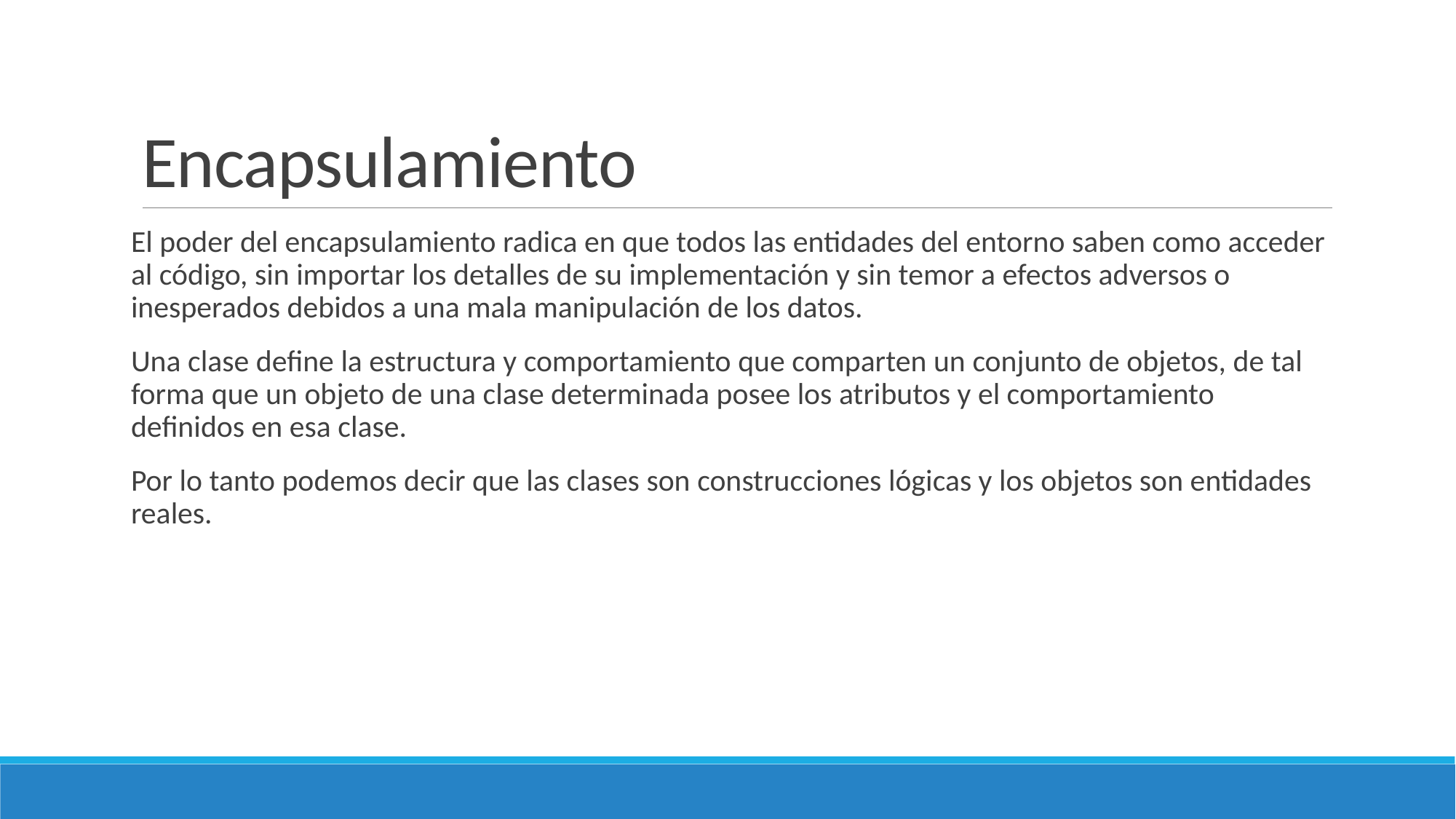

# Encapsulamiento
El poder del encapsulamiento radica en que todos las entidades del entorno saben como acceder al código, sin importar los detalles de su implementación y sin temor a efectos adversos o inesperados debidos a una mala manipulación de los datos.
Una clase define la estructura y comportamiento que comparten un conjunto de objetos, de tal forma que un objeto de una clase determinada posee los atributos y el comportamiento definidos en esa clase.
Por lo tanto podemos decir que las clases son construcciones lógicas y los objetos son entidades reales.